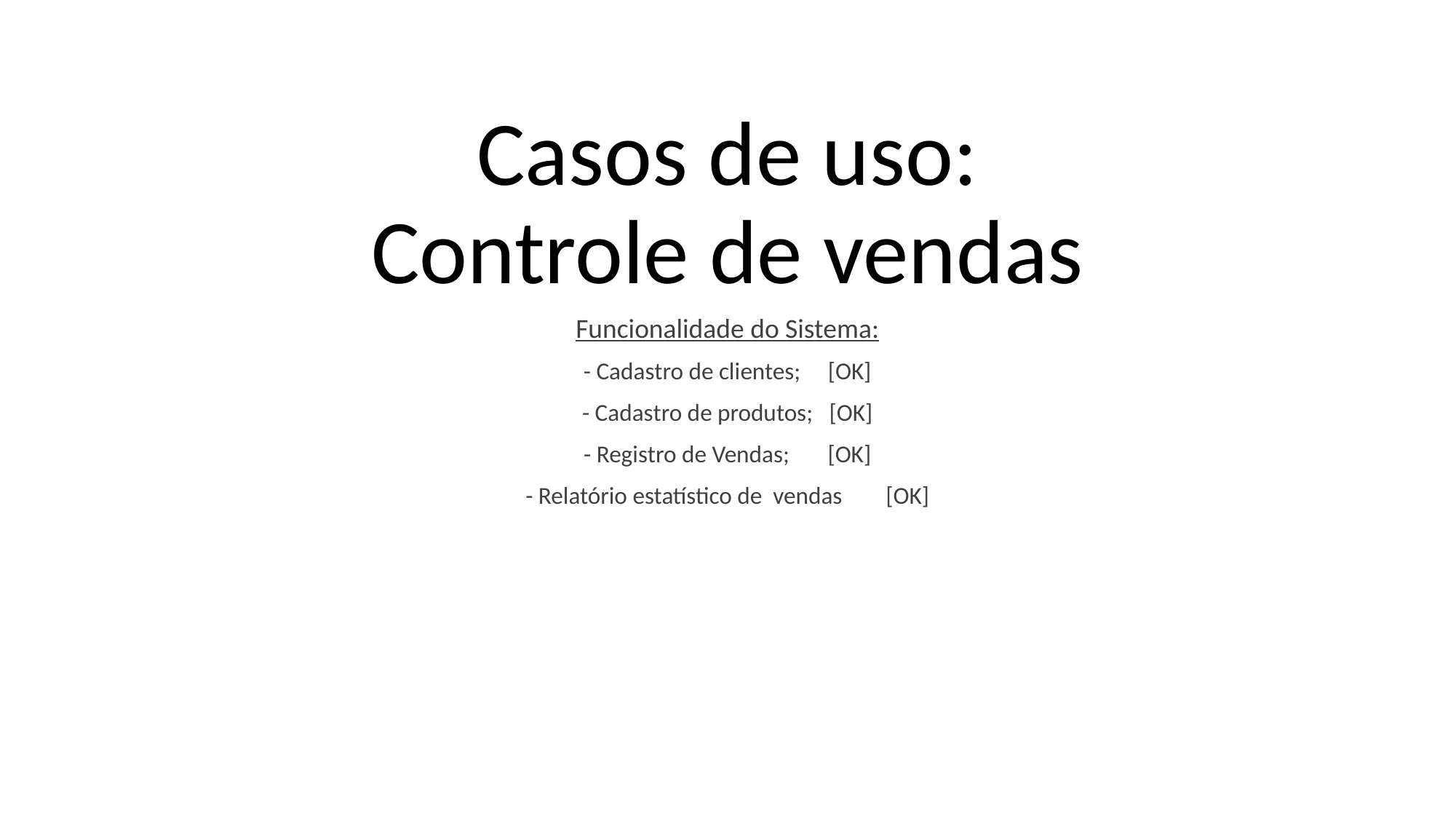

# Casos de uso: Controle de vendas
Funcionalidade do Sistema:
- Cadastro de clientes;     [OK]
- Cadastro de produtos;   [OK]
- Registro de Vendas;       [OK]
- Relatório estatístico de  vendas        [OK]